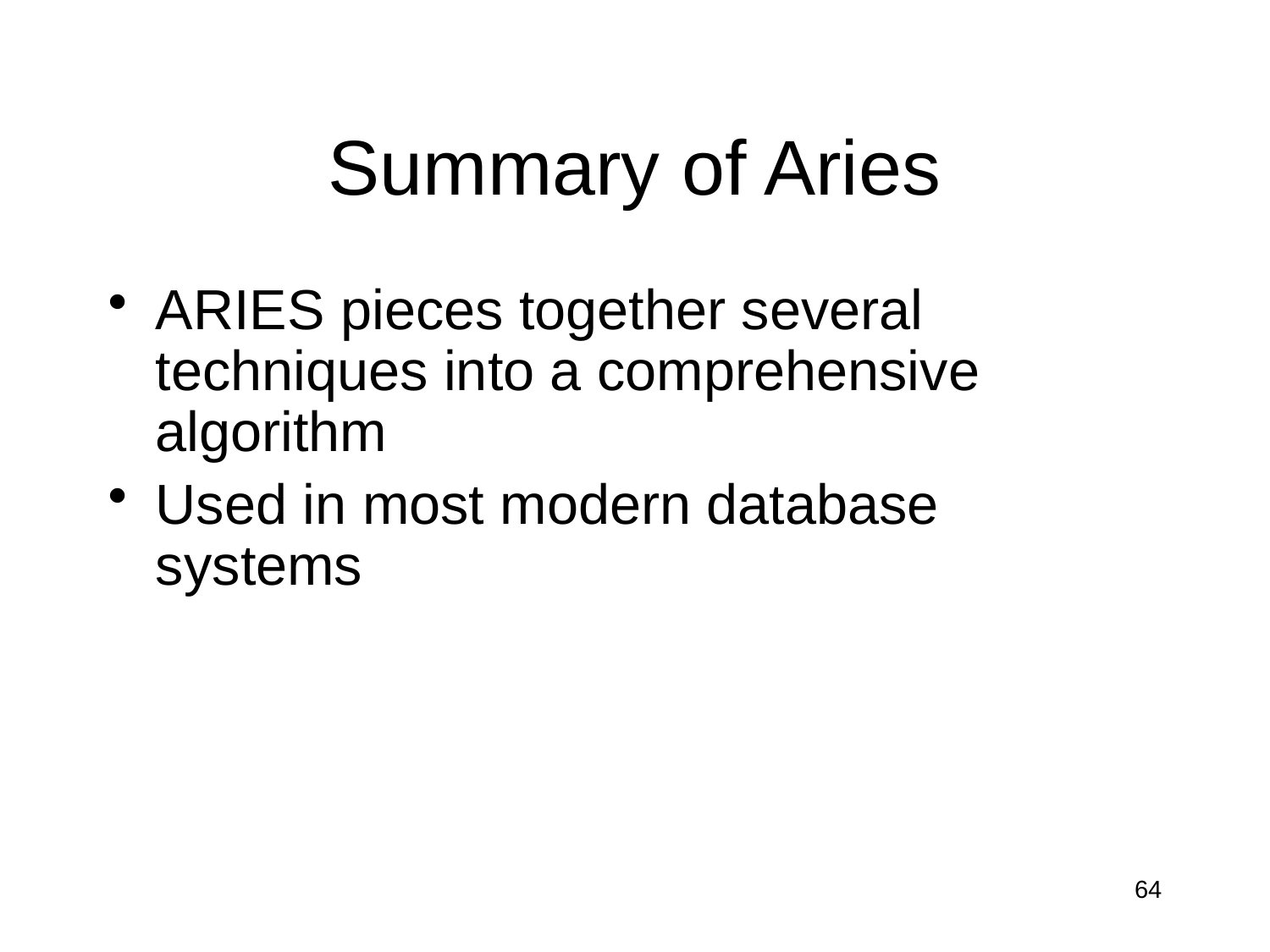

# Summary of Aries
ARIES pieces together several techniques into a comprehensive algorithm
Used in most modern database systems

64